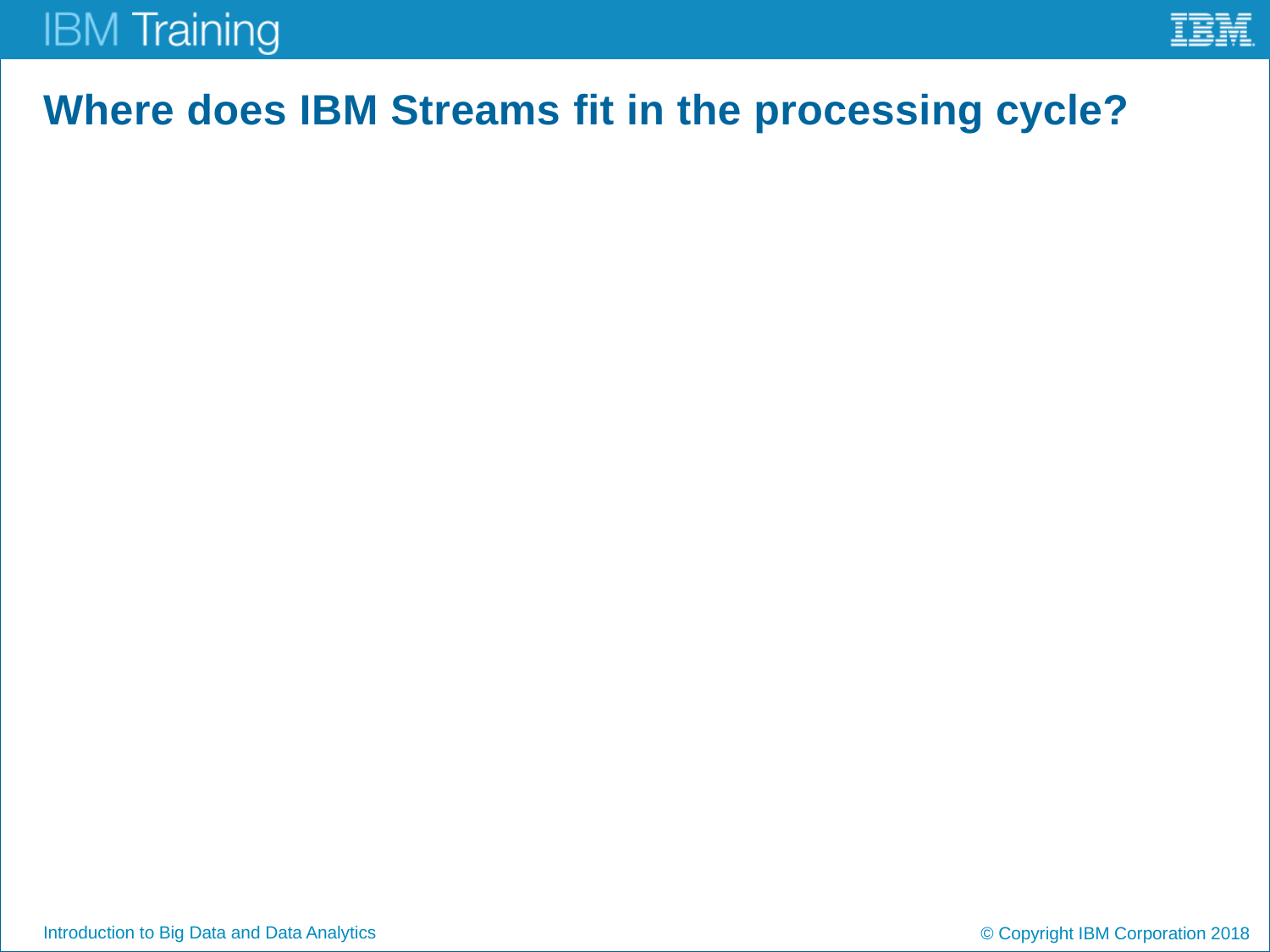

# Where does IBM Streams fit in the processing cycle?